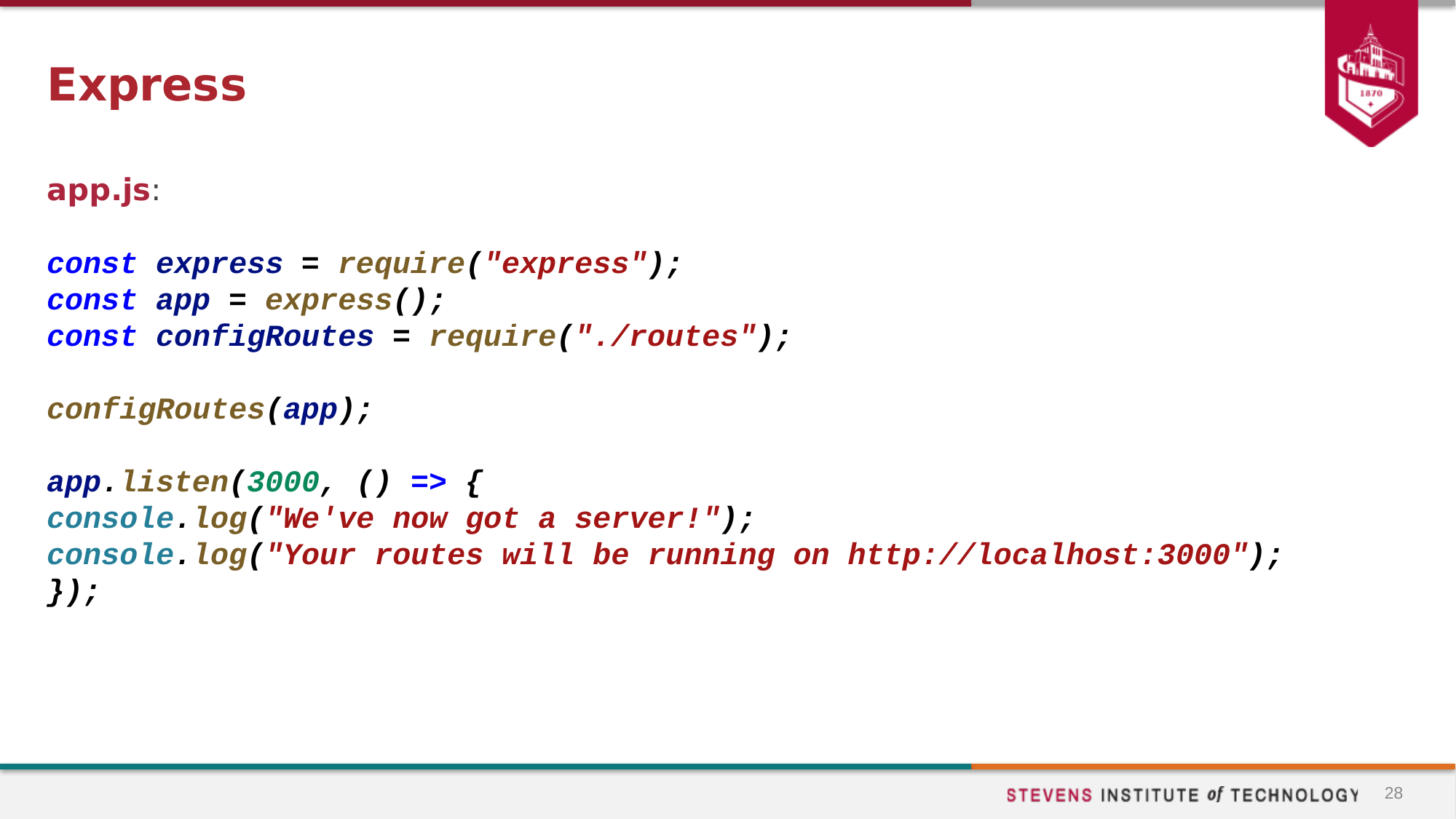

# Express
app.js:

const express = require("express");
const app = express();
const configRoutes = require("./routes");
configRoutes(app);
app.listen(3000, () => {
console.log("We've now got a server!");
console.log("Your routes will be running on http://localhost:3000");
});
28